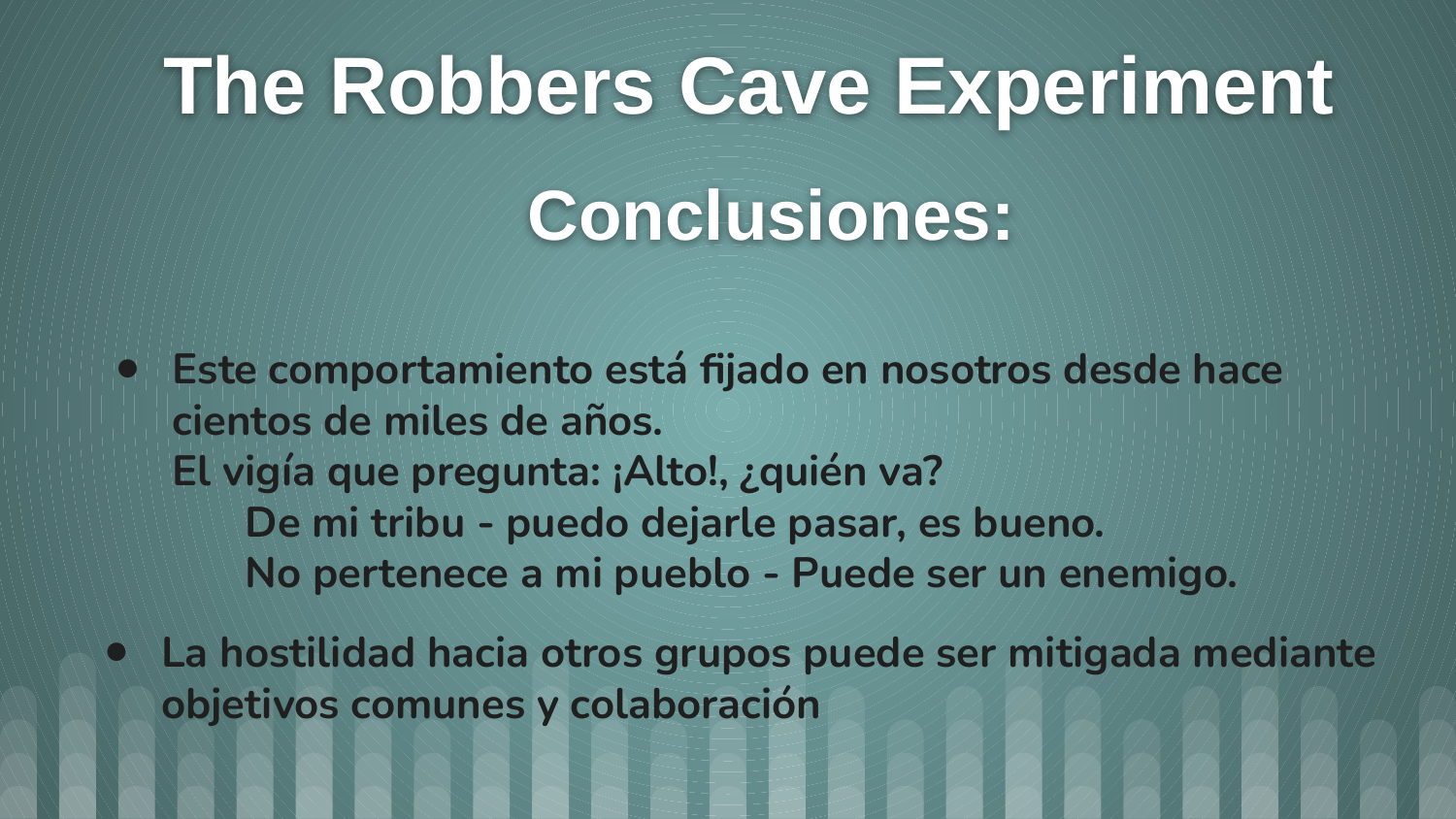

# The Robbers Cave Experiment

Conclusiones:

Este comportamiento está fijado en nosotros desde hace cientos de miles de años.
El vigía que pregunta: ¡Alto!, ¿quién va?
De mi tribu - puedo dejarle pasar, es bueno.
No pertenece a mi pueblo - Puede ser un enemigo.
La hostilidad hacia otros grupos puede ser mitigada mediante objetivos comunes y colaboración